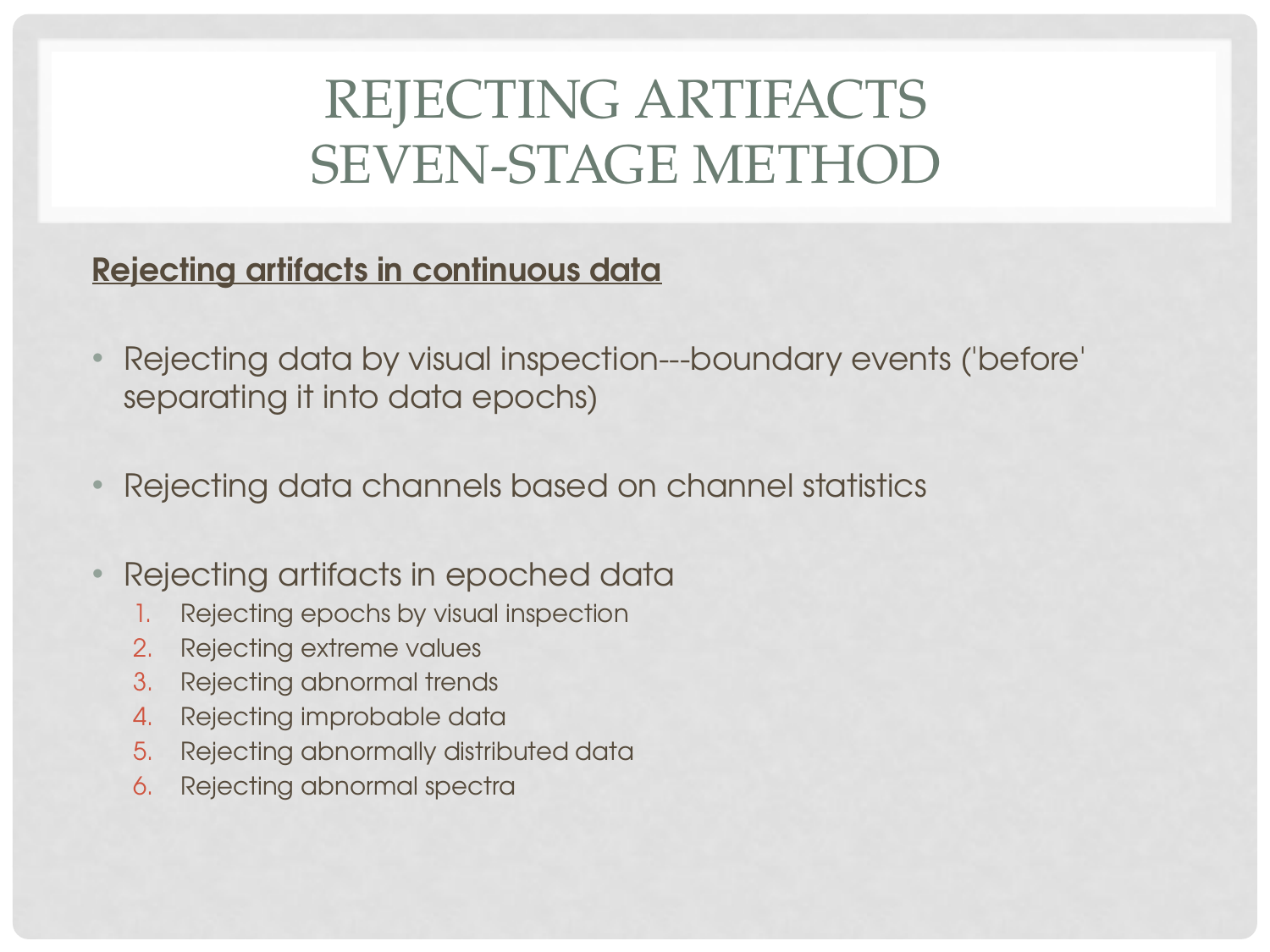

# Rejecting artifacts seven-stage method
Rejecting artifacts in continuous data

Rejecting data by visual inspection---boundary events ('before' separating it into data epochs)

Rejecting data channels based on channel statistics

Rejecting artifacts in epoched data
Rejecting epochs by visual inspection
Rejecting extreme values
Rejecting abnormal trends
Rejecting improbable data
Rejecting abnormally distributed data
Rejecting abnormal spectra